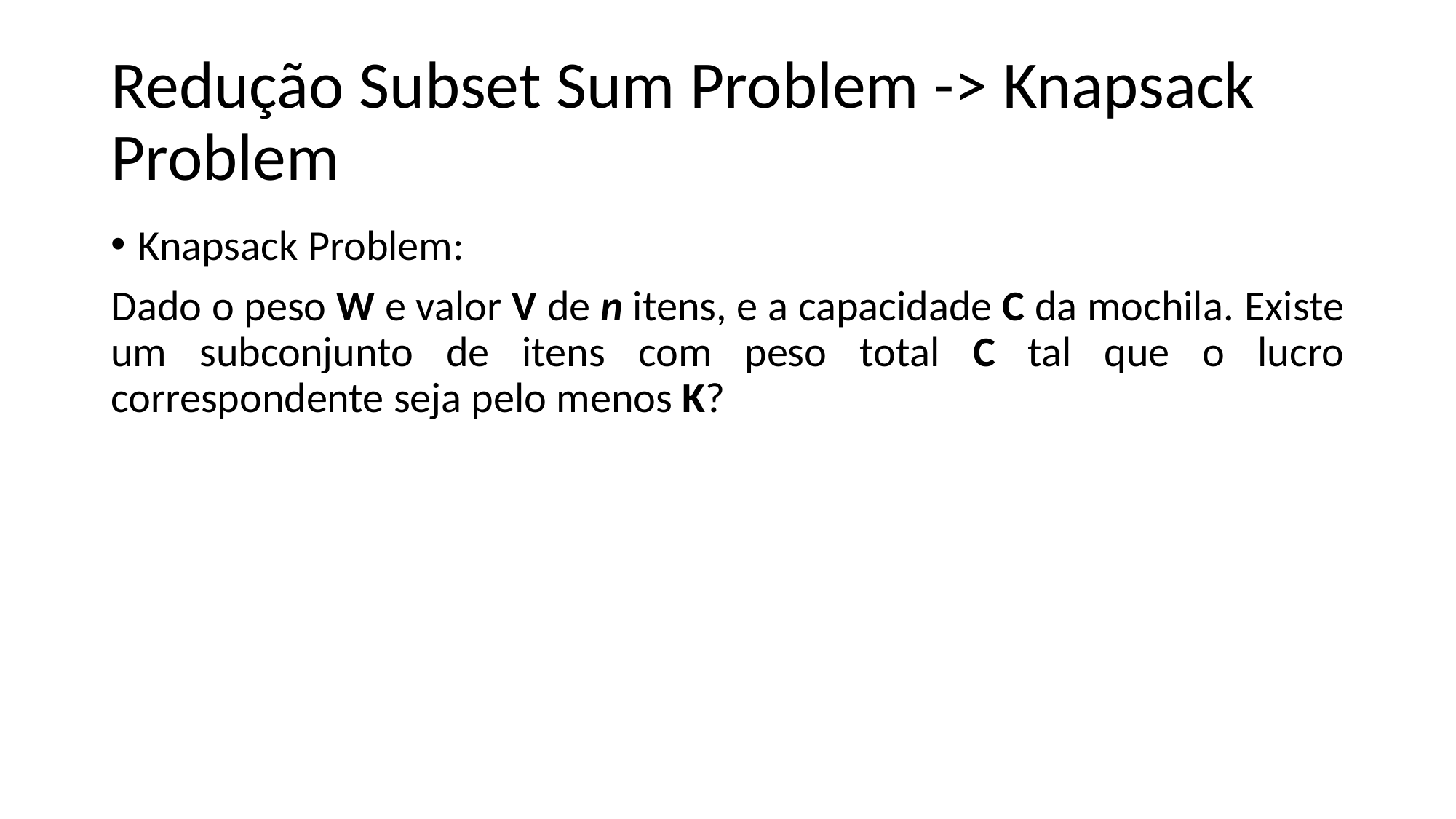

# Redução Subset Sum Problem -> Knapsack Problem
Knapsack Problem:
Dado o peso W e valor V de n itens, e a capacidade C da mochila. Existe um subconjunto de itens com peso total C tal que o lucro correspondente seja pelo menos K?